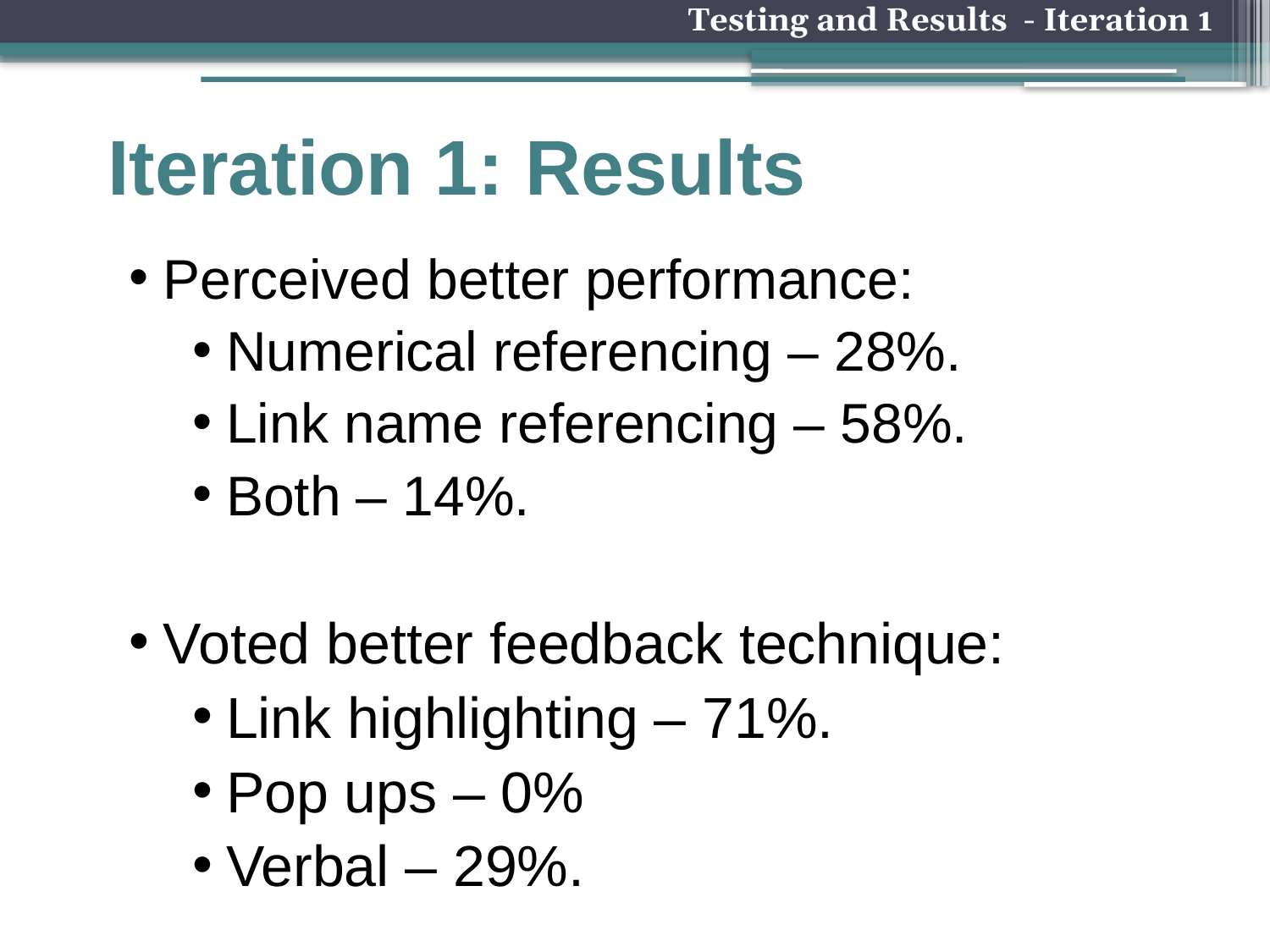

Testing and Results  - Iteration 1

# Iteration 1: Results
Perceived better performance:
Numerical referencing – 28%.
Link name referencing – 58%.
Both – 14%.

Voted better feedback technique:
Link highlighting – 71%.
Pop ups – 0%
Verbal – 29%.